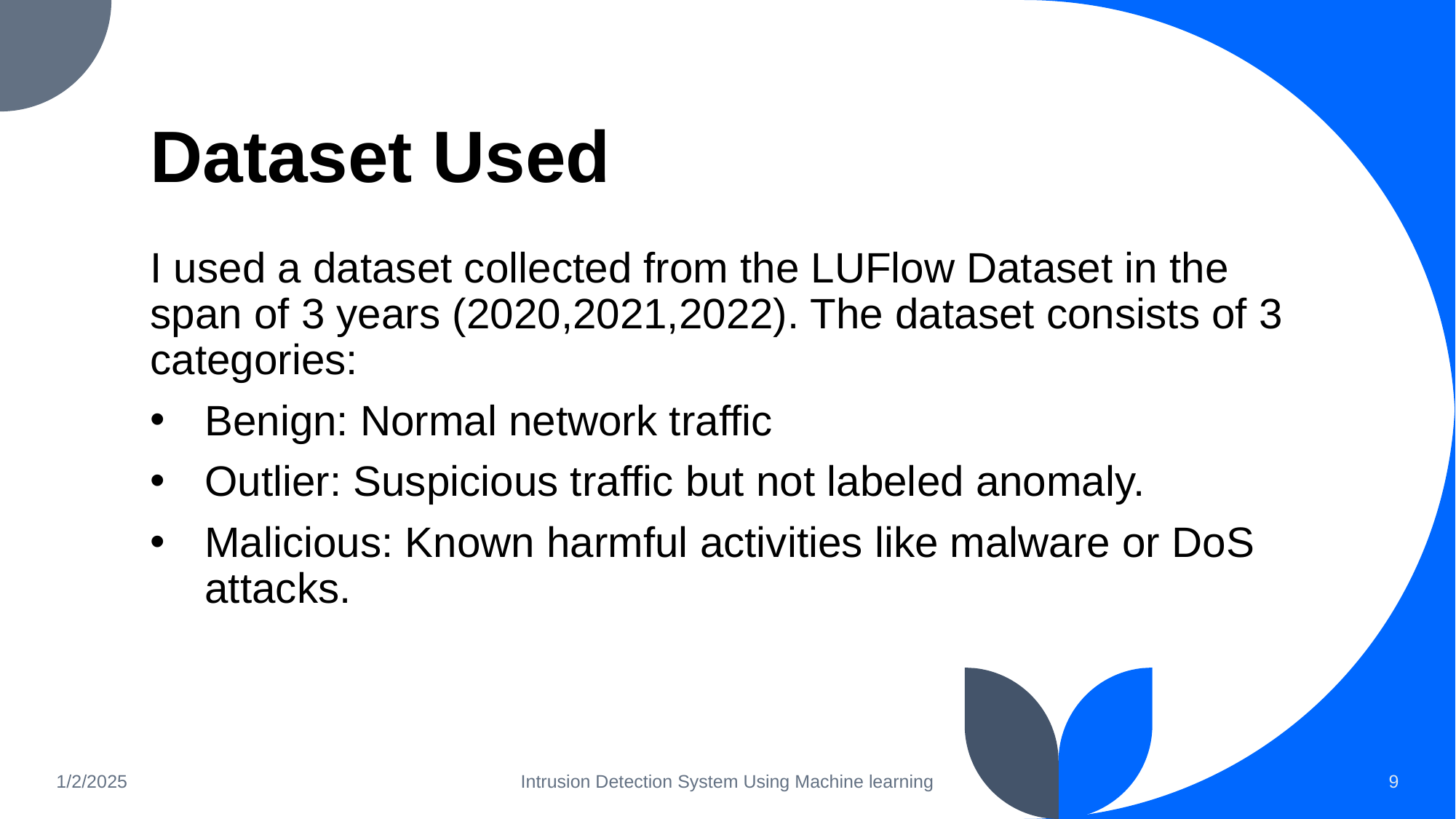

# Dataset Used
I used a dataset collected from the LUFlow Dataset in the span of 3 years (2020,2021,2022). The dataset consists of 3 categories:
Benign: Normal network traffic
Outlier: Suspicious traffic but not labeled anomaly.
Malicious: Known harmful activities like malware or DoS attacks.
1/2/2025
Intrusion Detection System Using Machine learning
9